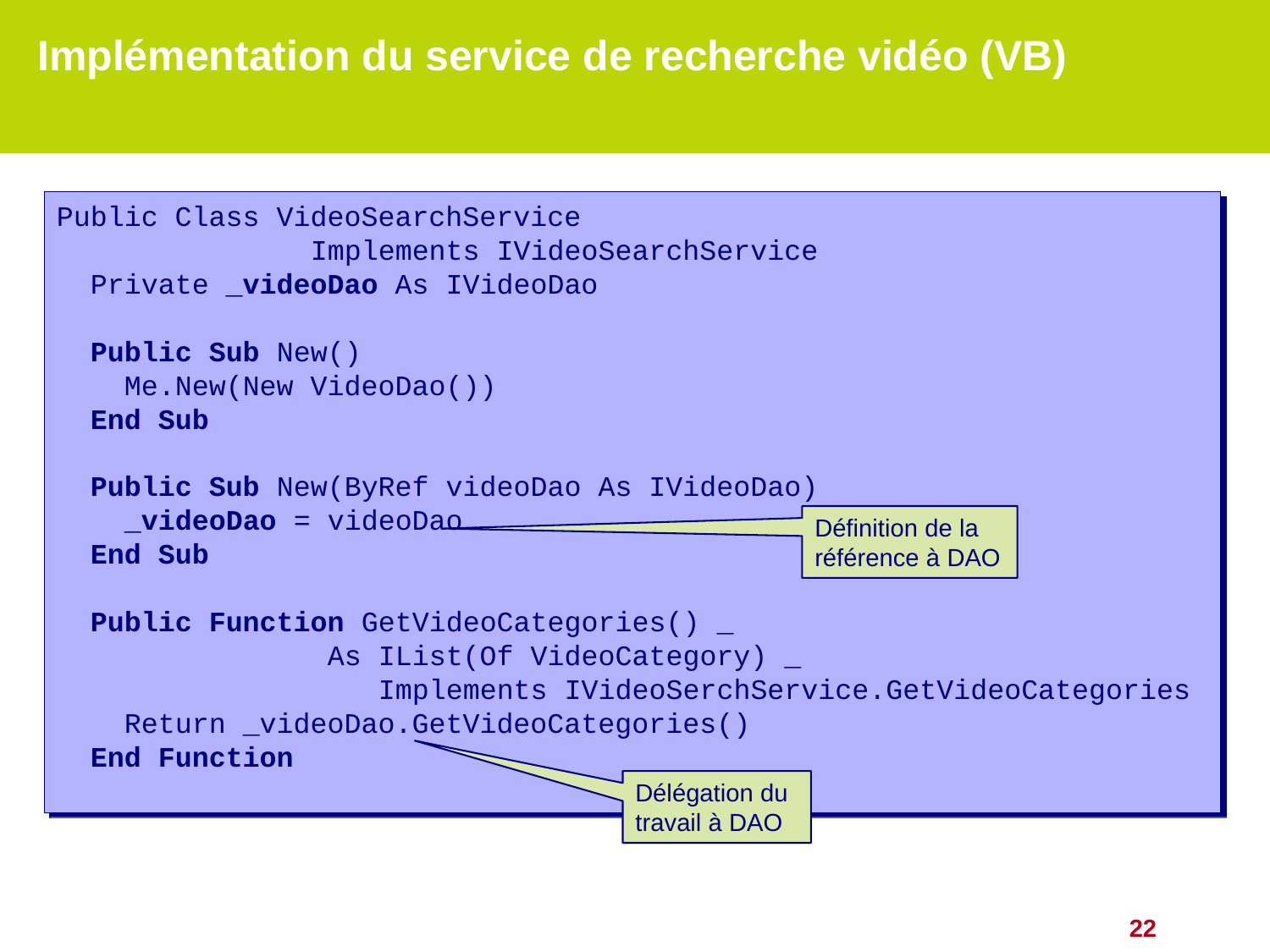

# Implémentation du service de recherche vidéo (VB)
Public Class VideoSearchService
		Implements IVideoSearchService
  Private _videoDao As IVideoDao

  Public Sub New()
    Me.New(New VideoDao())
  End Sub

  Public Sub New(ByRef videoDao As IVideoDao)
    _videoDao = videoDao
  End Sub

  Public Function GetVideoCategories() _
                As IList(Of VideoCategory) _
                   Implements IVideoSerchService.GetVideoCategories
    Return _videoDao.GetVideoCategories()
  End Function

Définition de la référence à DAO
Délégation du travail à DAO